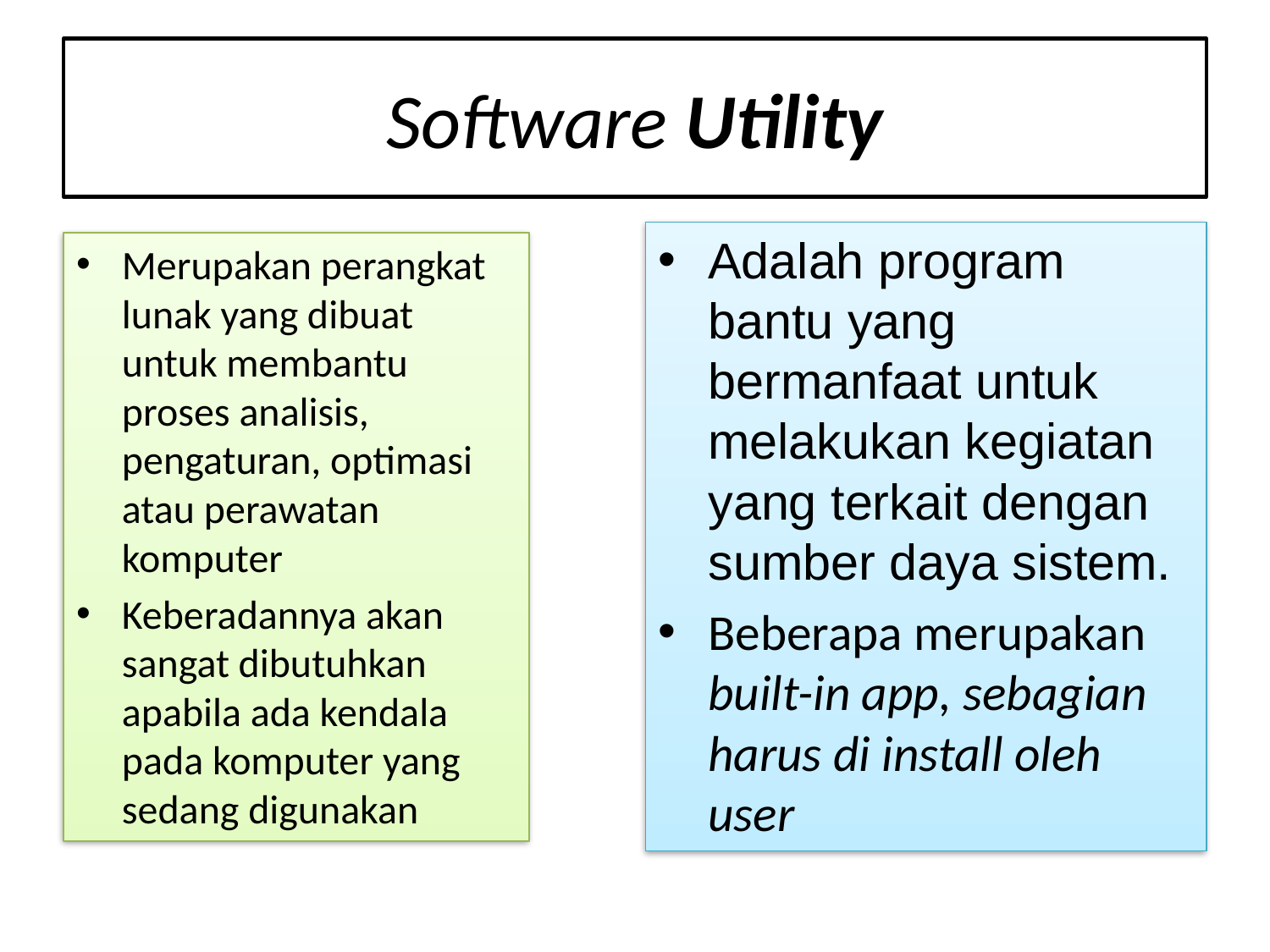

# Software Utility
Adalah program bantu yang bermanfaat untuk melakukan kegiatan yang terkait dengan sumber daya sistem.
Beberapa merupakan  built-in app, sebagian harus di install oleh user

Merupakan perangkat lunak yang dibuat untuk membantu proses analisis, pengaturan, optimasi atau perawatan komputer
Keberadannya akan sangat dibutuhkan apabila ada kendala pada komputer yang sedang digunakan
30